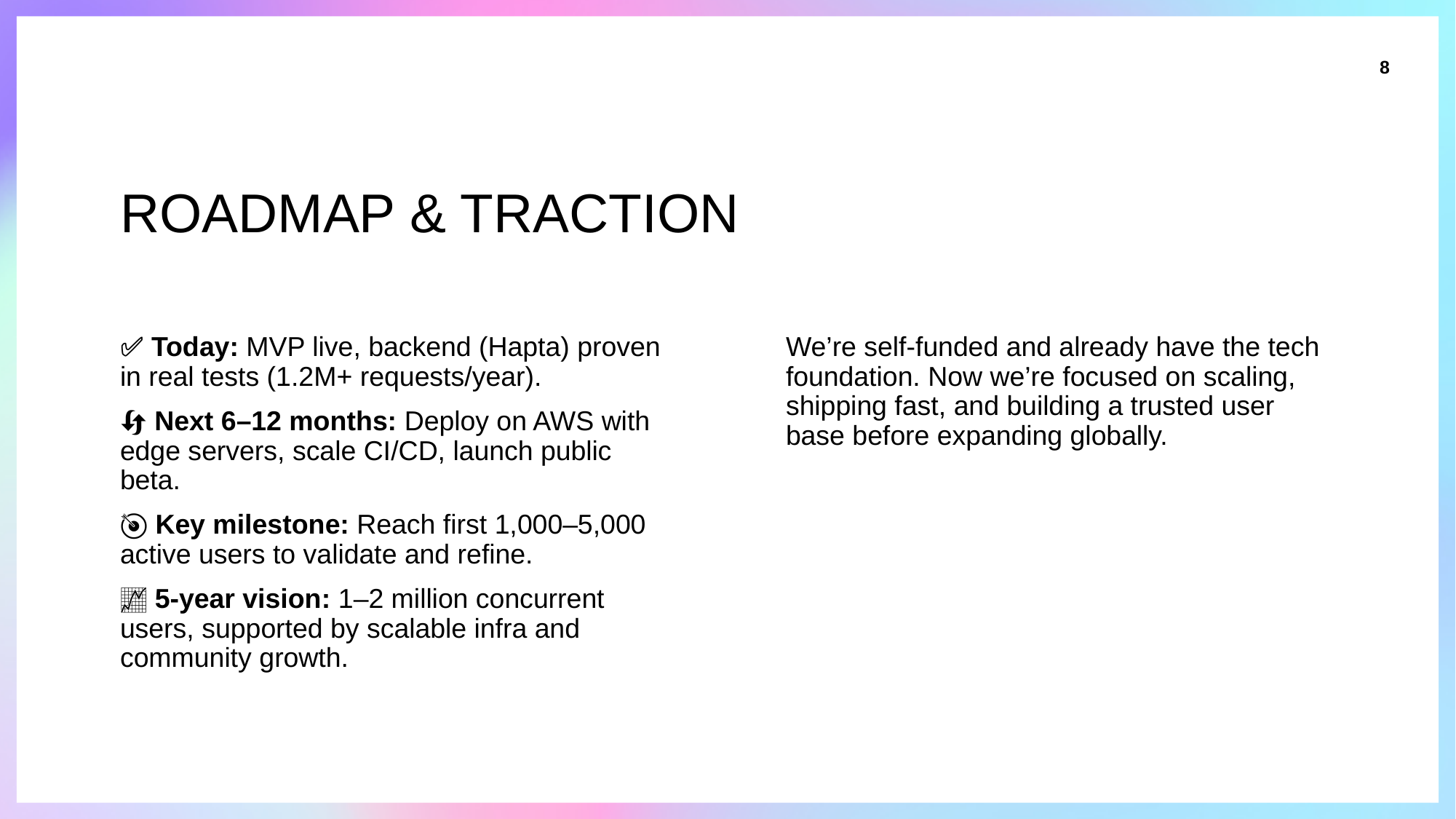

8
# Roadmap & Traction
✅ Today: MVP live, backend (Hapta) proven in real tests (1.2M+ requests/year).
🔄 Next 6–12 months: Deploy on AWS with edge servers, scale CI/CD, launch public beta.
🎯 Key milestone: Reach first 1,000–5,000 active users to validate and refine.
📈 5-year vision: 1–2 million concurrent users, supported by scalable infra and community growth.

We’re self-funded and already have the tech foundation. Now we’re focused on scaling, shipping fast, and building a trusted user base before expanding globally.